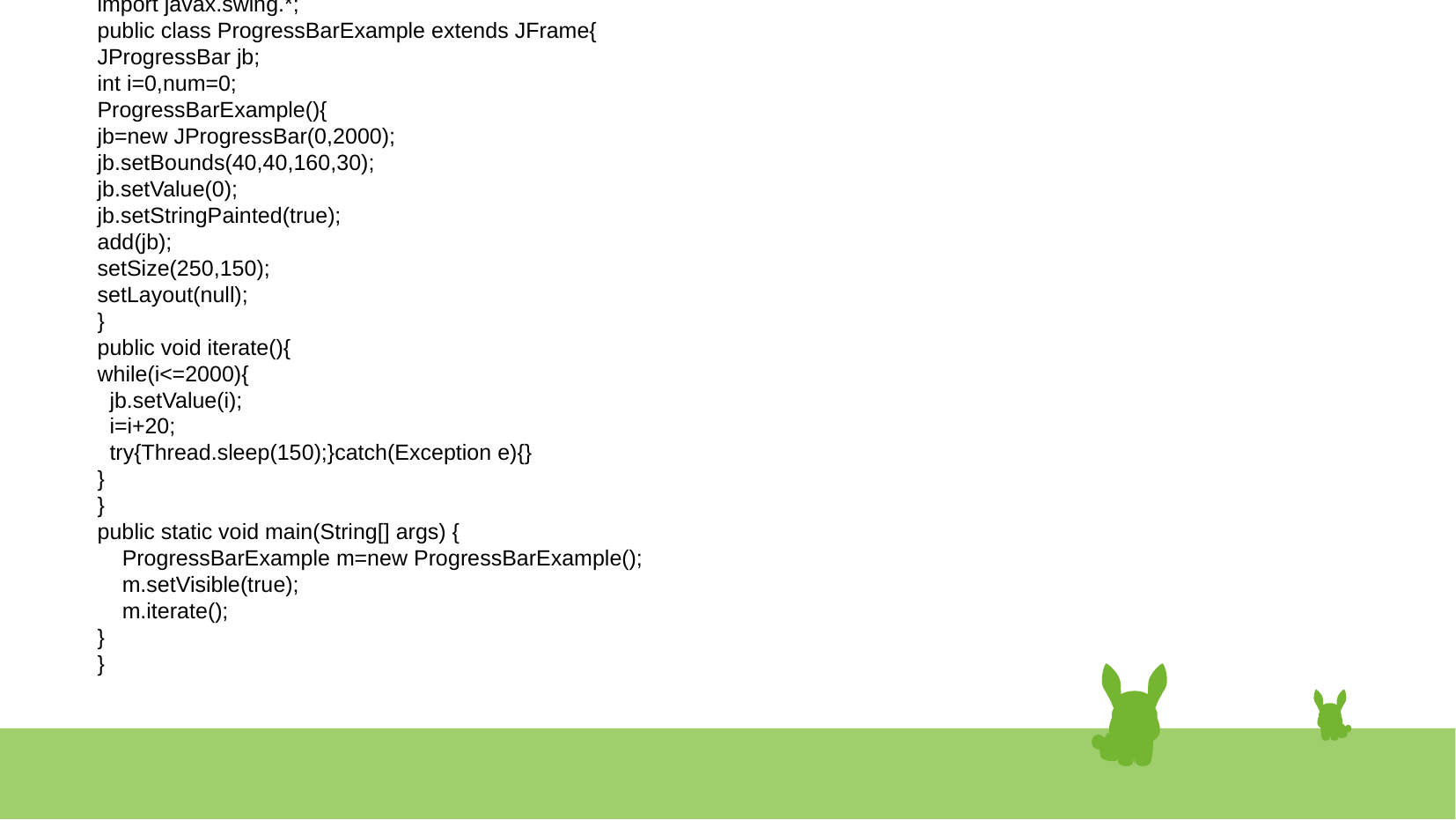

# import javax.swing.*;
    public class ProgressBarExample extends JFrame{
    JProgressBar jb;
    int i=0,num=0;
    ProgressBarExample(){
    jb=new JProgressBar(0,2000);
    jb.setBounds(40,40,160,30);
    jb.setValue(0);
    jb.setStringPainted(true);
    add(jb);
    setSize(250,150);
    setLayout(null);
    }
    public void iterate(){
    while(i<=2000){
      jb.setValue(i);
      i=i+20;
      try{Thread.sleep(150);}catch(Exception e){}
    }
    }
    public static void main(String[] args) {
        ProgressBarExample m=new ProgressBarExample();
        m.setVisible(true);
        m.iterate();
    }
    }